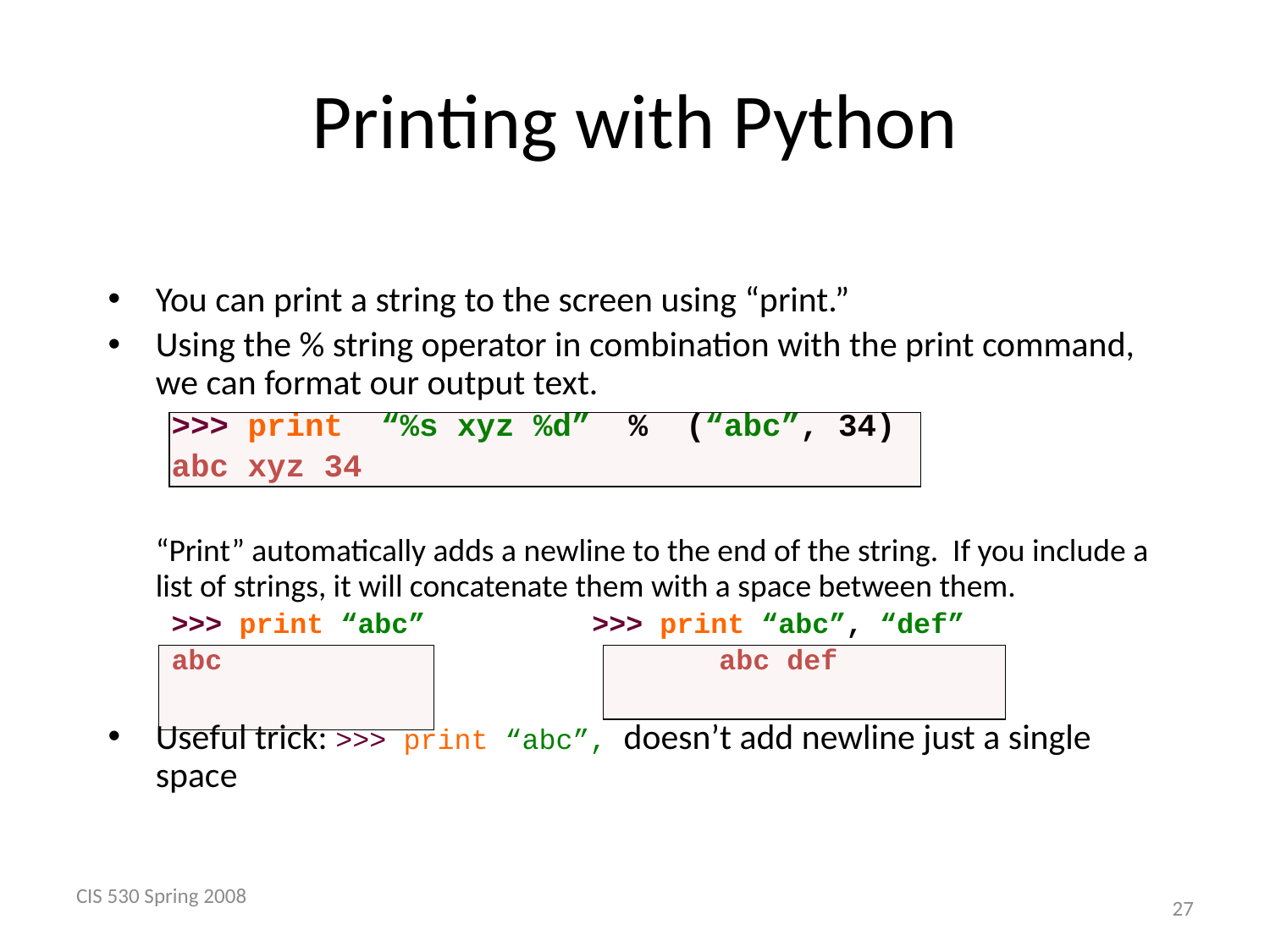

# Printing with Python
You can print a string to the screen using “print.”
Using the % string operator in combination with the print command, we can format our output text.
>>> print  “%s xyz %d”  %  (“abc”, 34)
abc xyz 34

	“Print” automatically adds a newline to the end of the string.  If you include a list of strings, it will concatenate them with a space between them.
>>> print “abc”		>>> print “abc”, “def”
abc				abc def

Useful trick: >>> print “abc”, doesn’t add newline just a single space

CIS 530 Spring 2008

       27